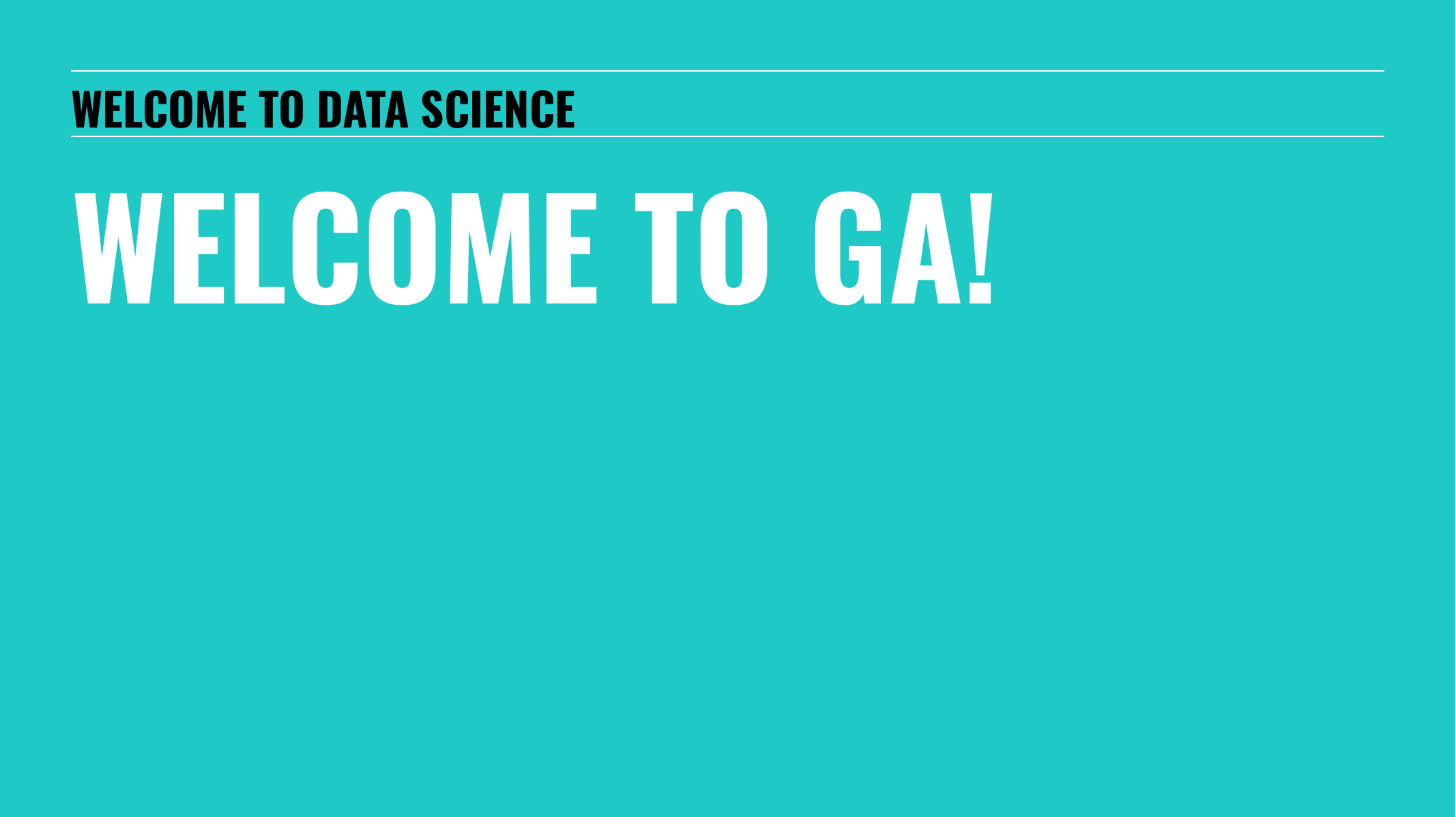

WELCOME TO DATA SCIENCE

WELCOME TO GA!